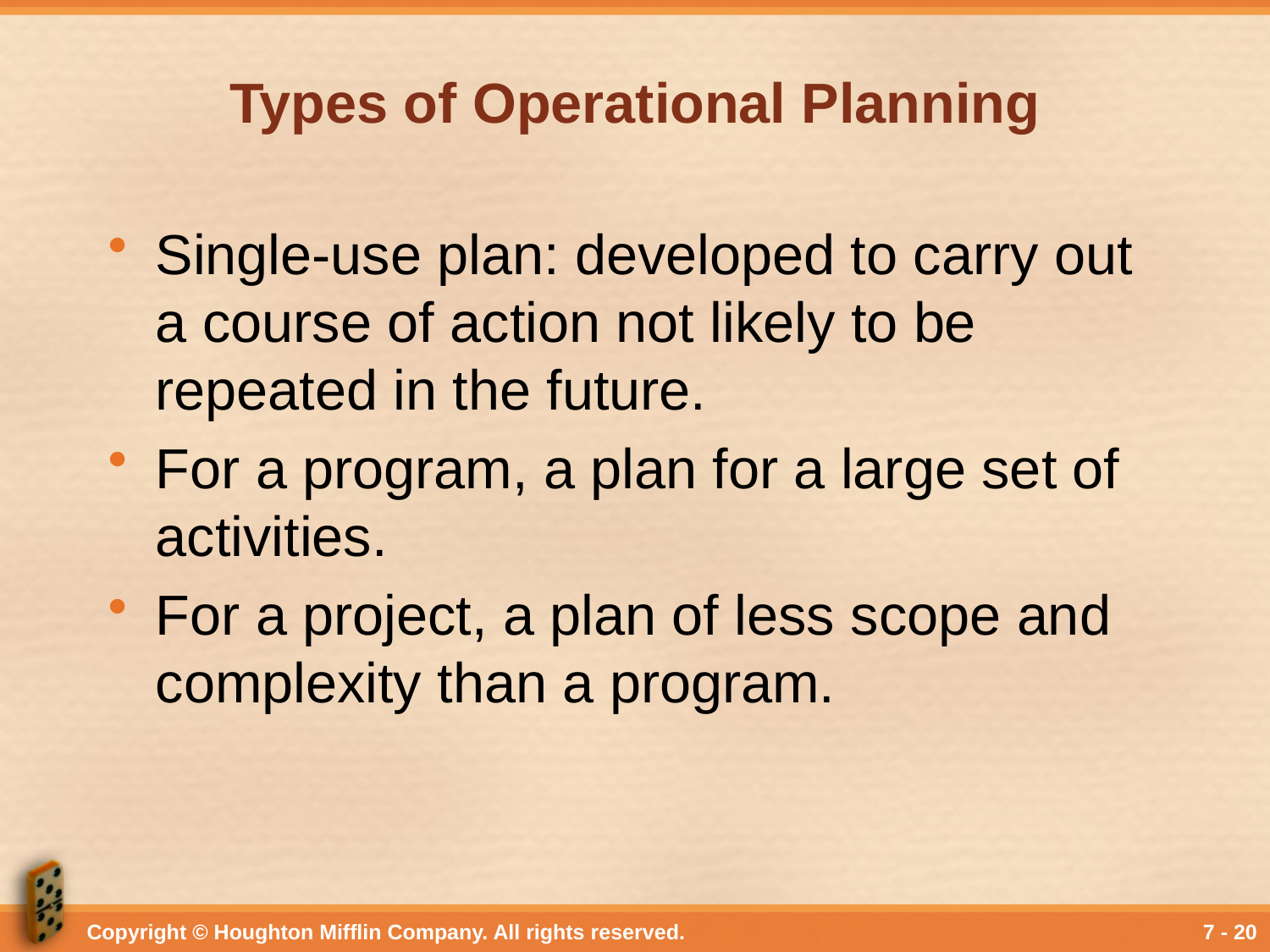

# Types of Operational Planning
Single-use plan: developed to carry out a course of action not likely to be repeated in the future.
For a program, a plan for a large set of activities.
For a project, a plan of less scope and complexity than a program.
Copyright © Houghton Mifflin Company. All rights reserved.
7 - 20